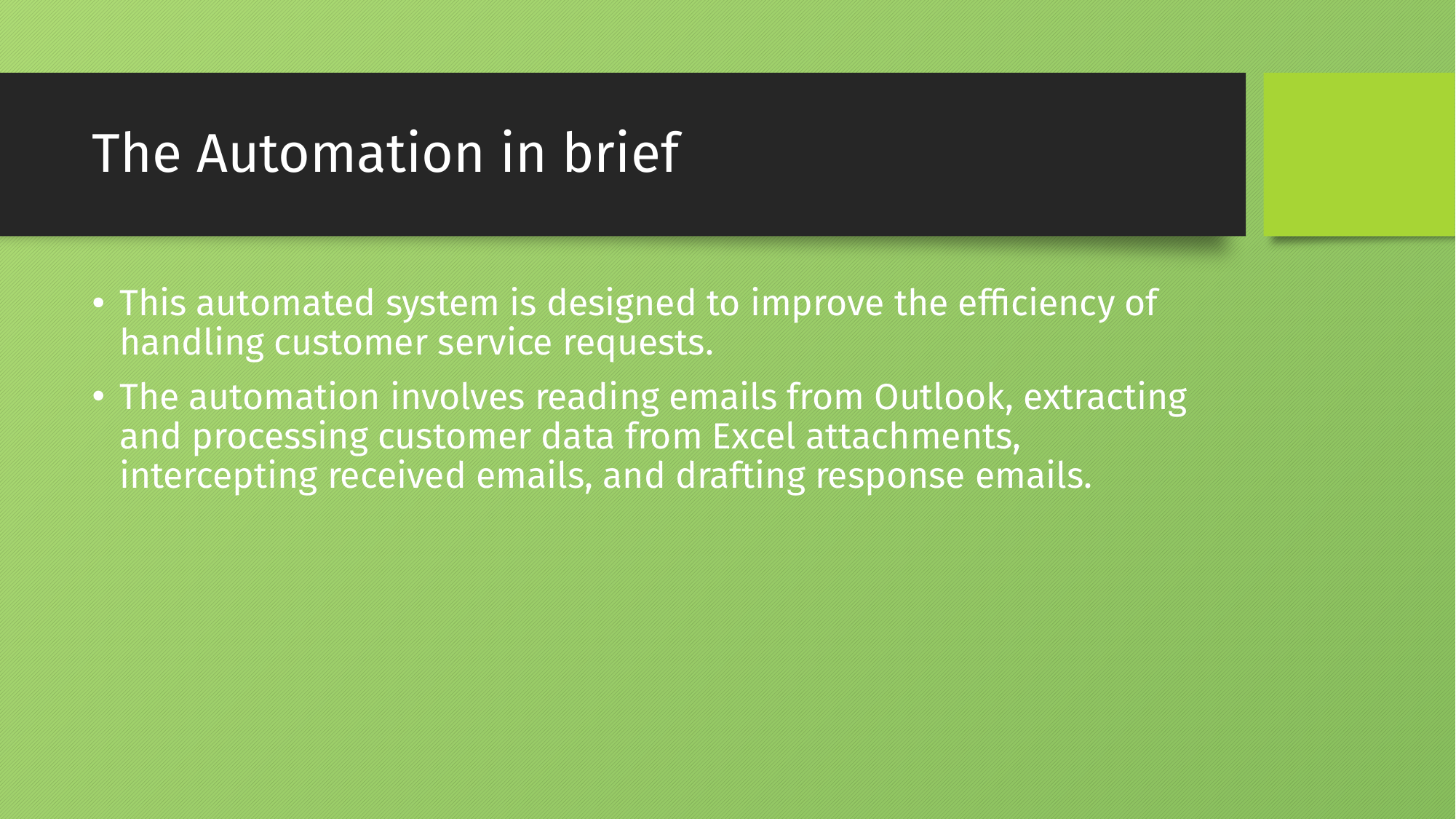

# The Automation in brief
This automated system is designed to improve the efficiency of handling customer service requests.
The automation involves reading emails from Outlook, extracting and processing customer data from Excel attachments, intercepting received emails, and drafting response emails.